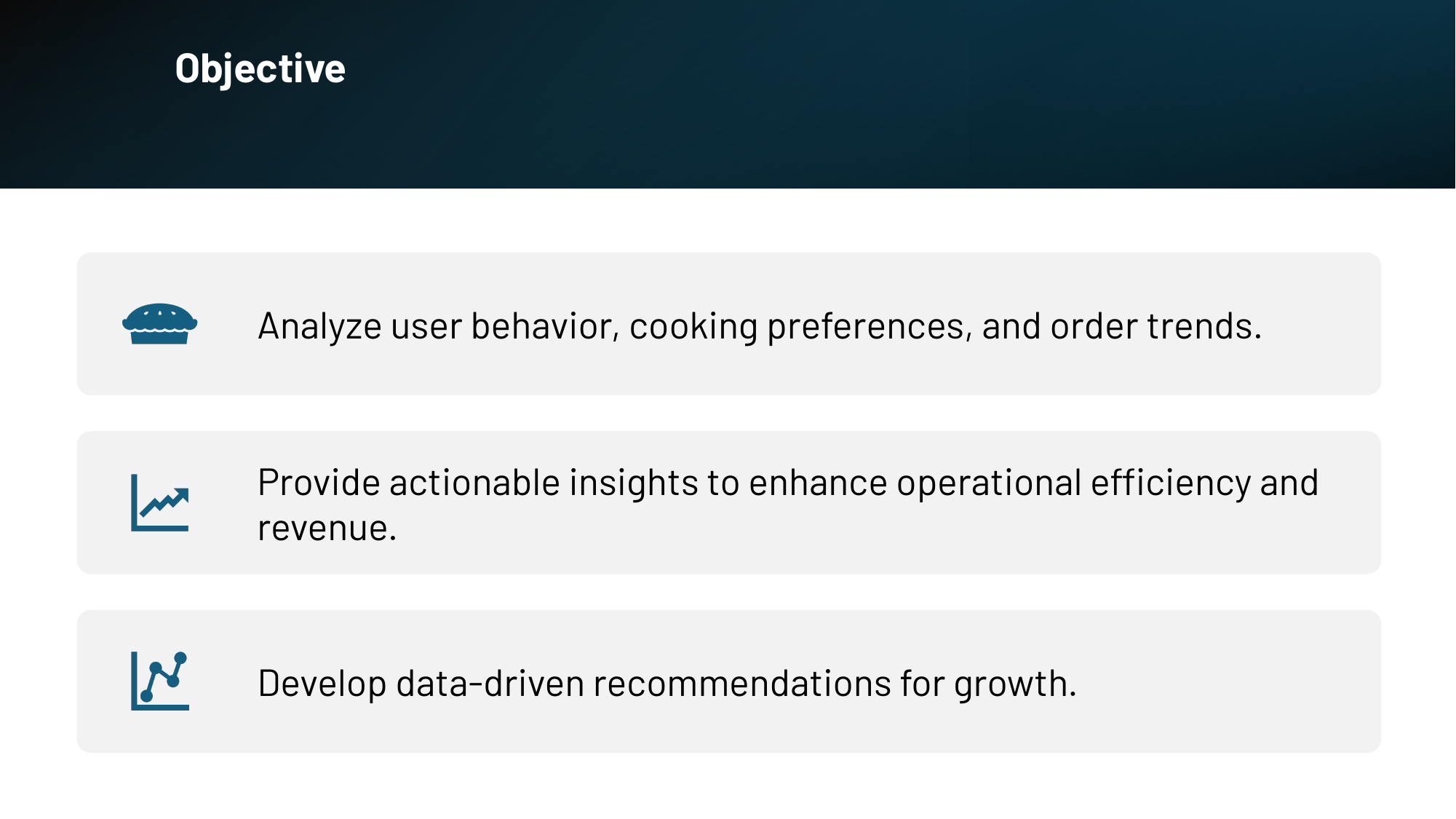

# Objective
Analyze user behavior, cooking preferences, and order trends.
Provide actionable insights to enhance operational efficiency and revenue.
Develop data-driven recommendations for growth.